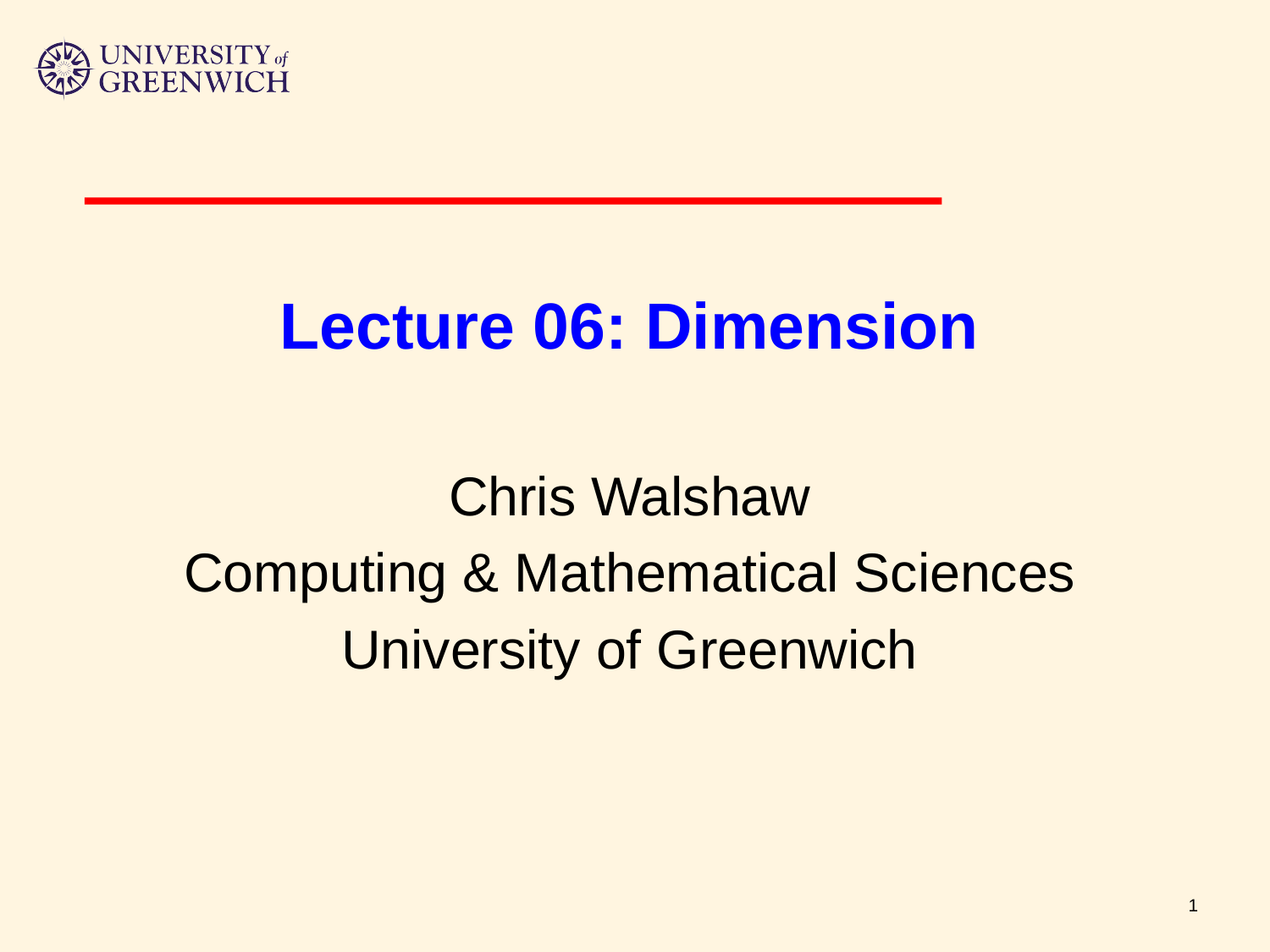

# Lecture 06: Dimension
Chris Walshaw
Computing & Mathematical Sciences
University of Greenwich
1